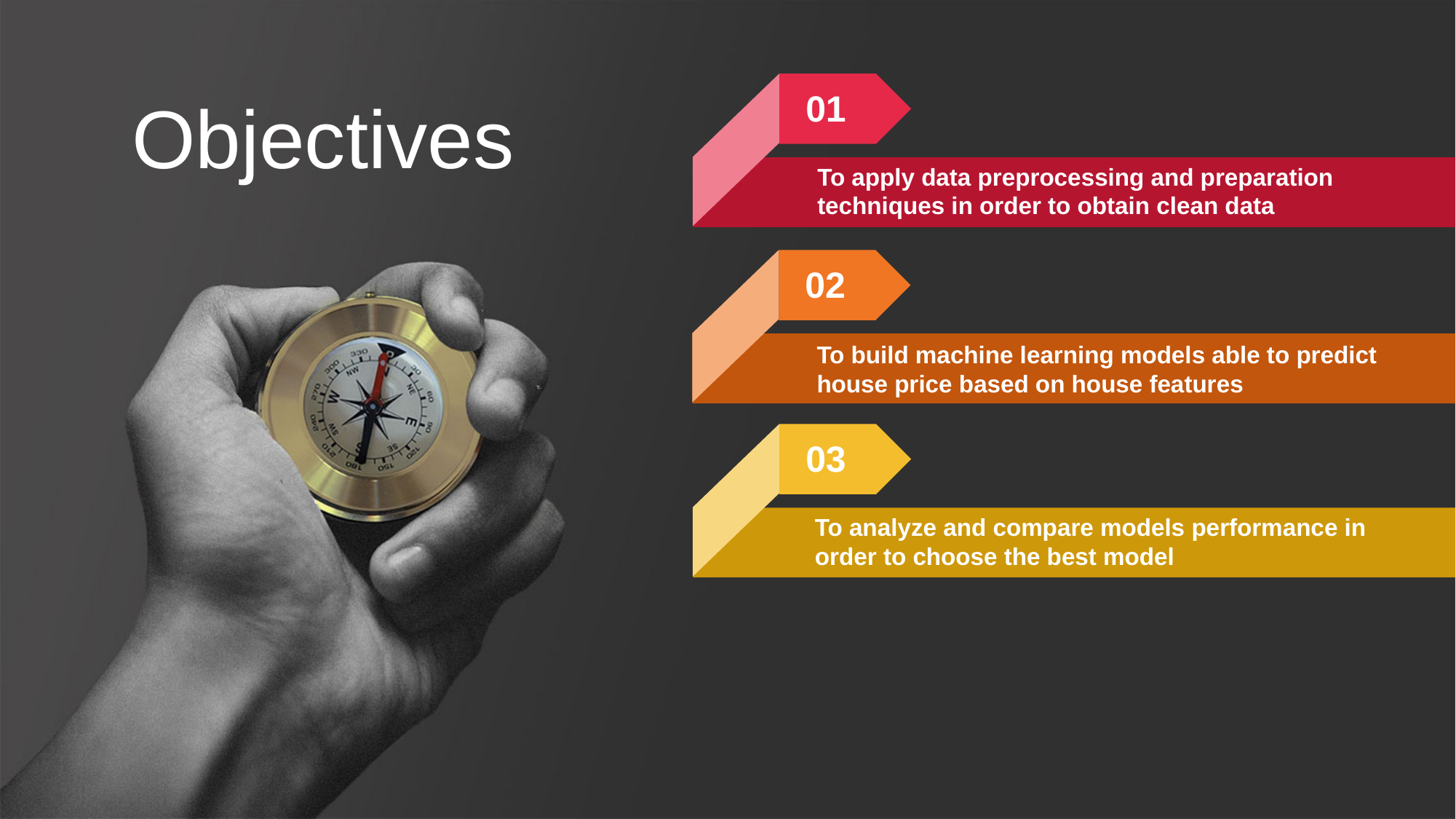

01

To apply data preprocessing and preparation techniques in order to obtain clean data

Objectives

02

To build machine learning models able to predict house price based on house features

03

To analyze and compare models performance in order to choose the best model